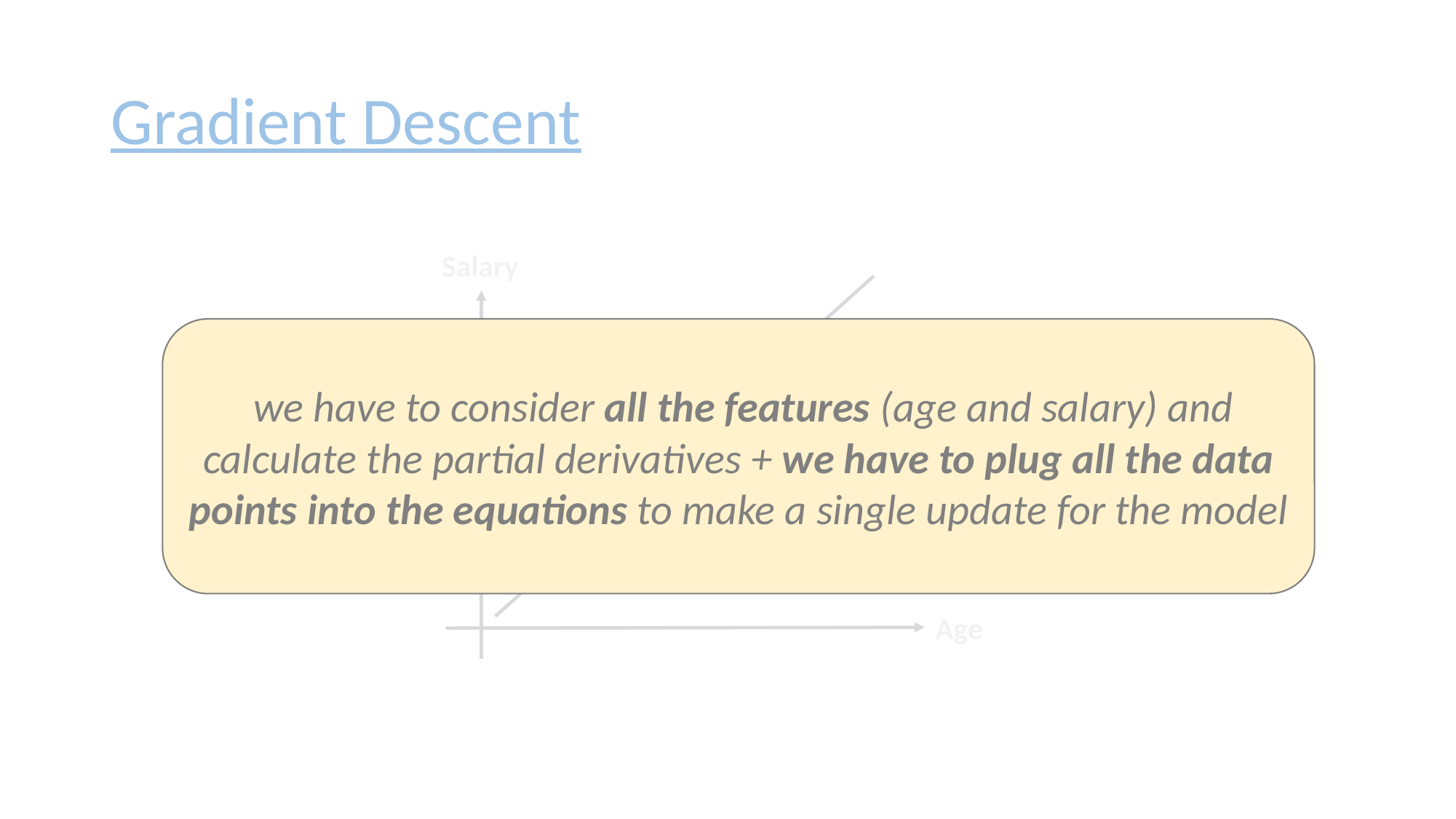

# Gradient Descent
Salary
 we have to consider all the features (age and salary) and calculate the partial derivatives + we have to plug all the data points into the equations to make a single update for the model

Age